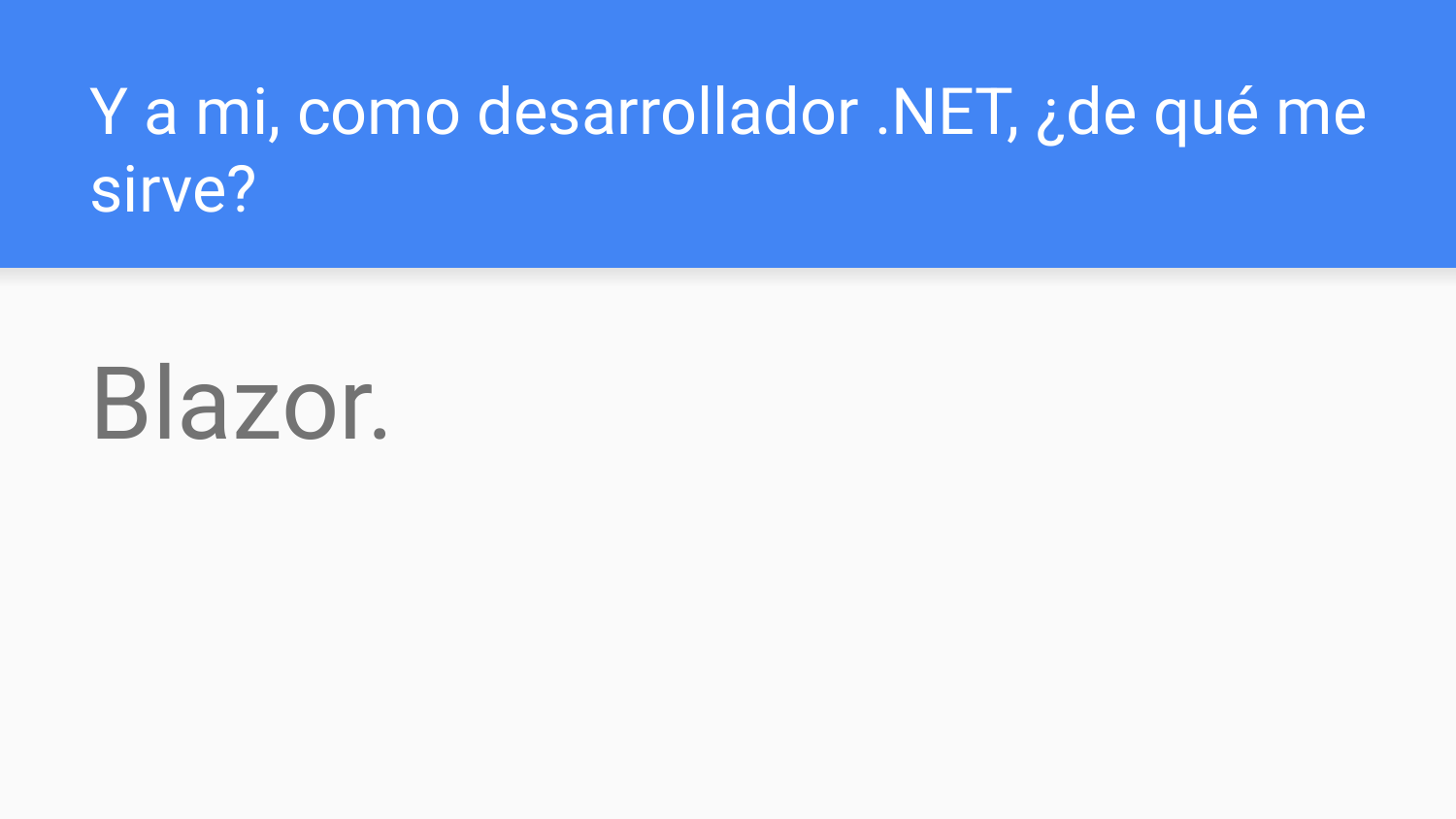

# Y a mi, como desarrollador .NET, ¿de qué me sirve?
Blazor.